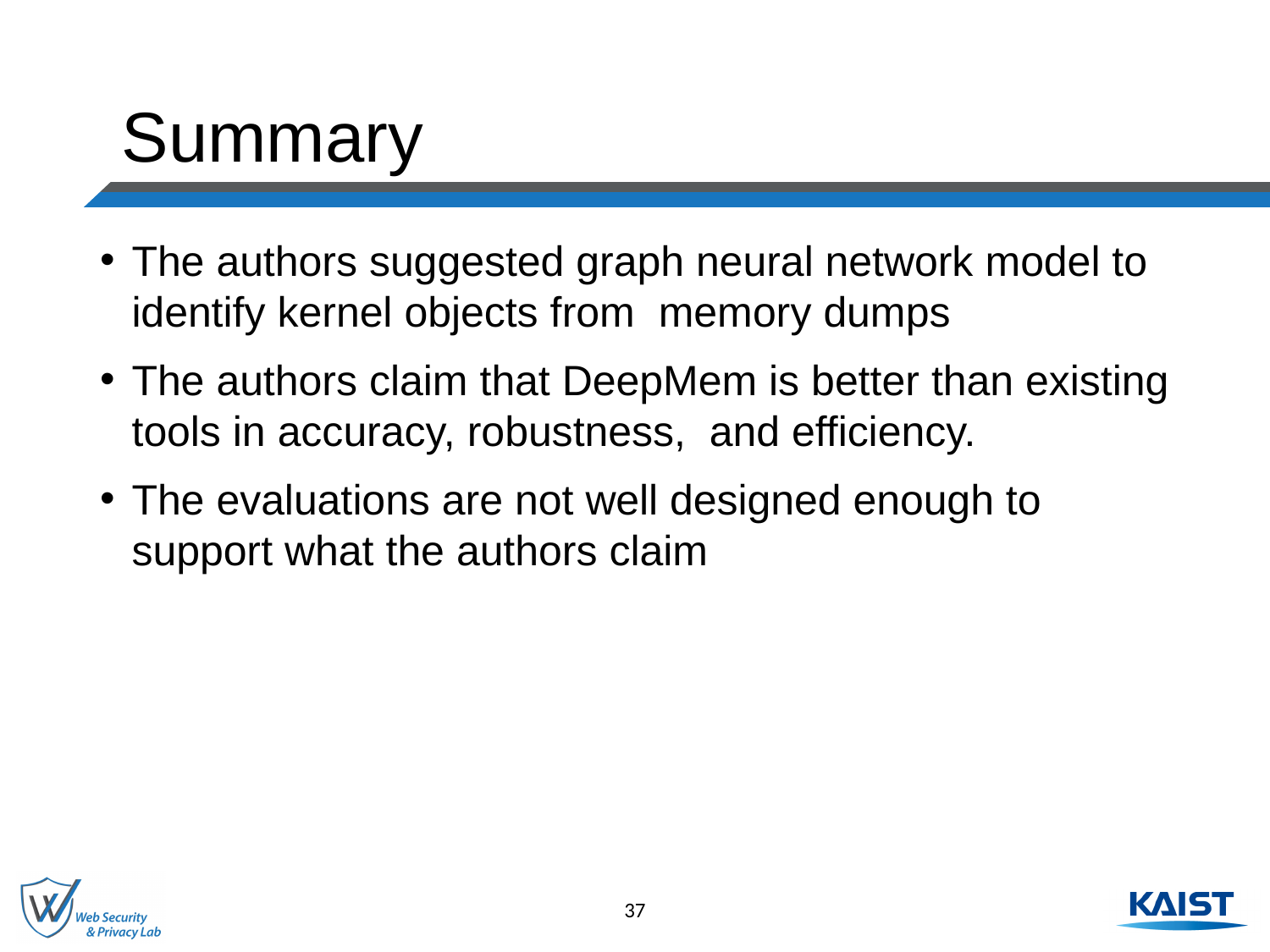

# Summary
The authors suggested graph neural network model to identify kernel objects from  memory dumps
The authors claim that DeepMem is better than existing tools in accuracy, robustness,  and efficiency.
The evaluations are not well designed enough to support what the authors claim

37